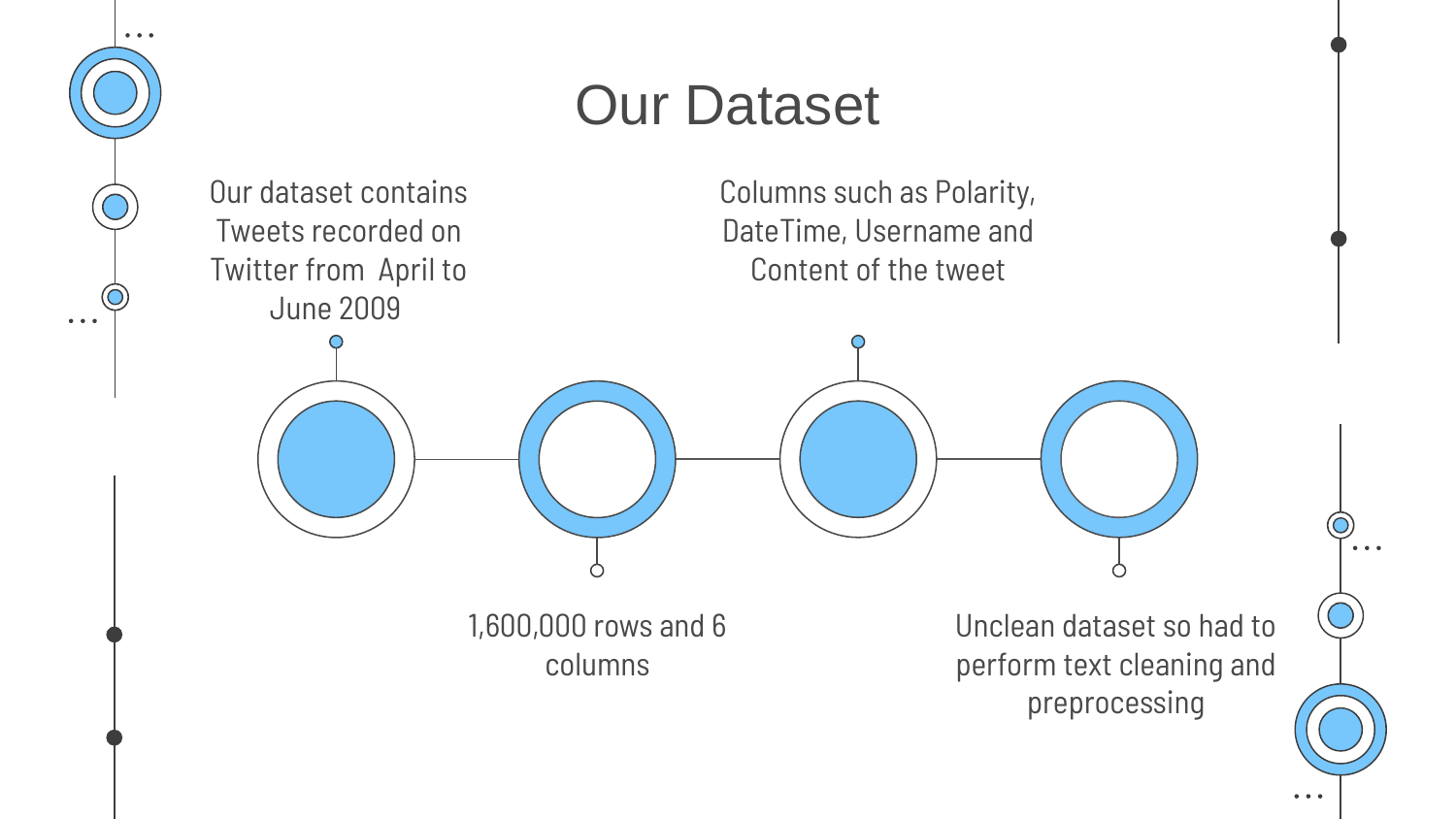

# Our Dataset
Our dataset contains Tweets recorded on Twitter from  April to June 2009

Columns such as Polarity, DateTime, Username and Content of the tweet

1,600,000 rows and 6 columns
Unclean dataset so had to perform text cleaning and preprocessing